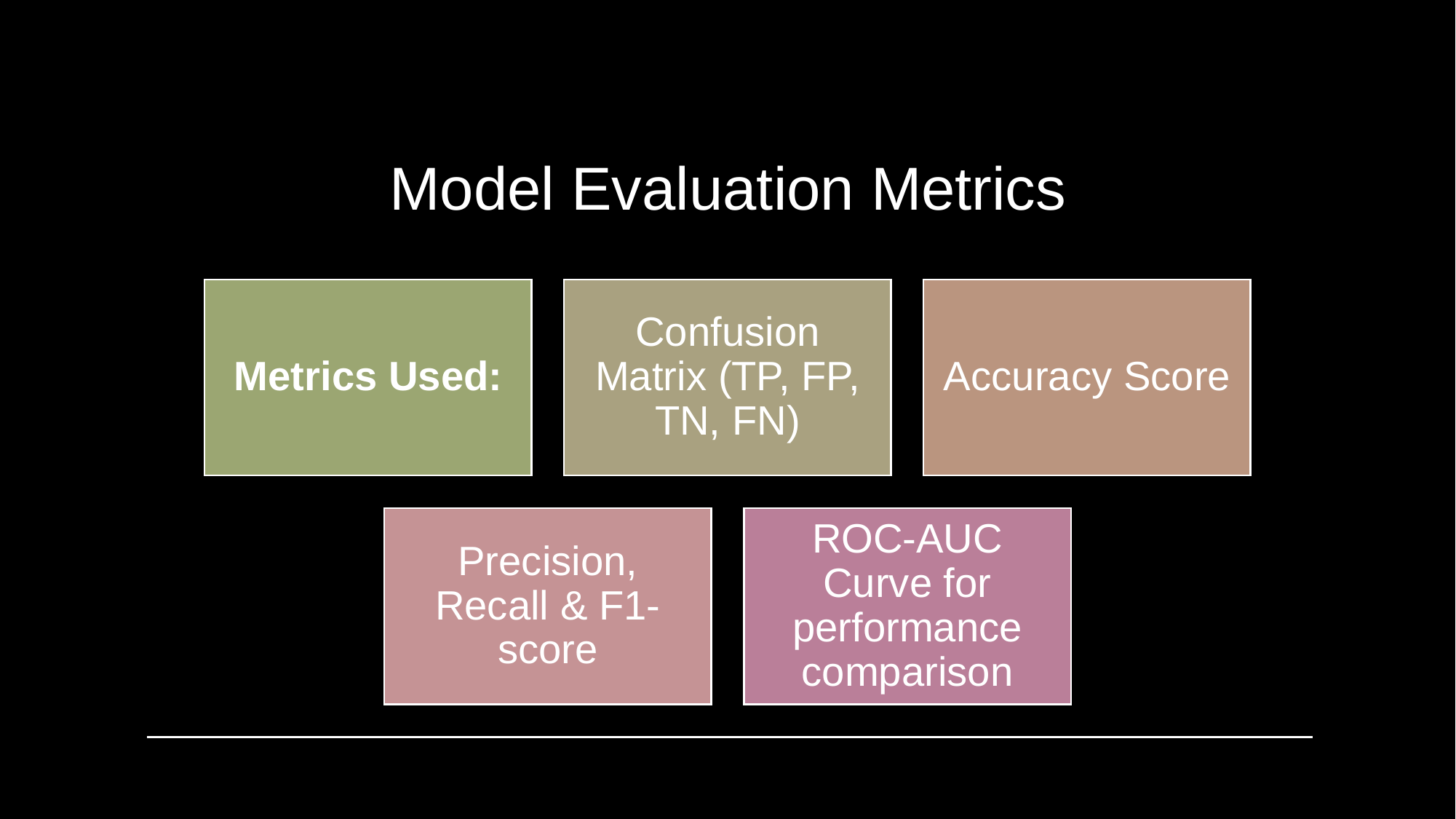

# Model Evaluation Metrics
Metrics Used:
Confusion Matrix (TP, FP, TN, FN)
Accuracy Score
Precision, Recall & F1-score
ROC-AUC Curve for performance comparison